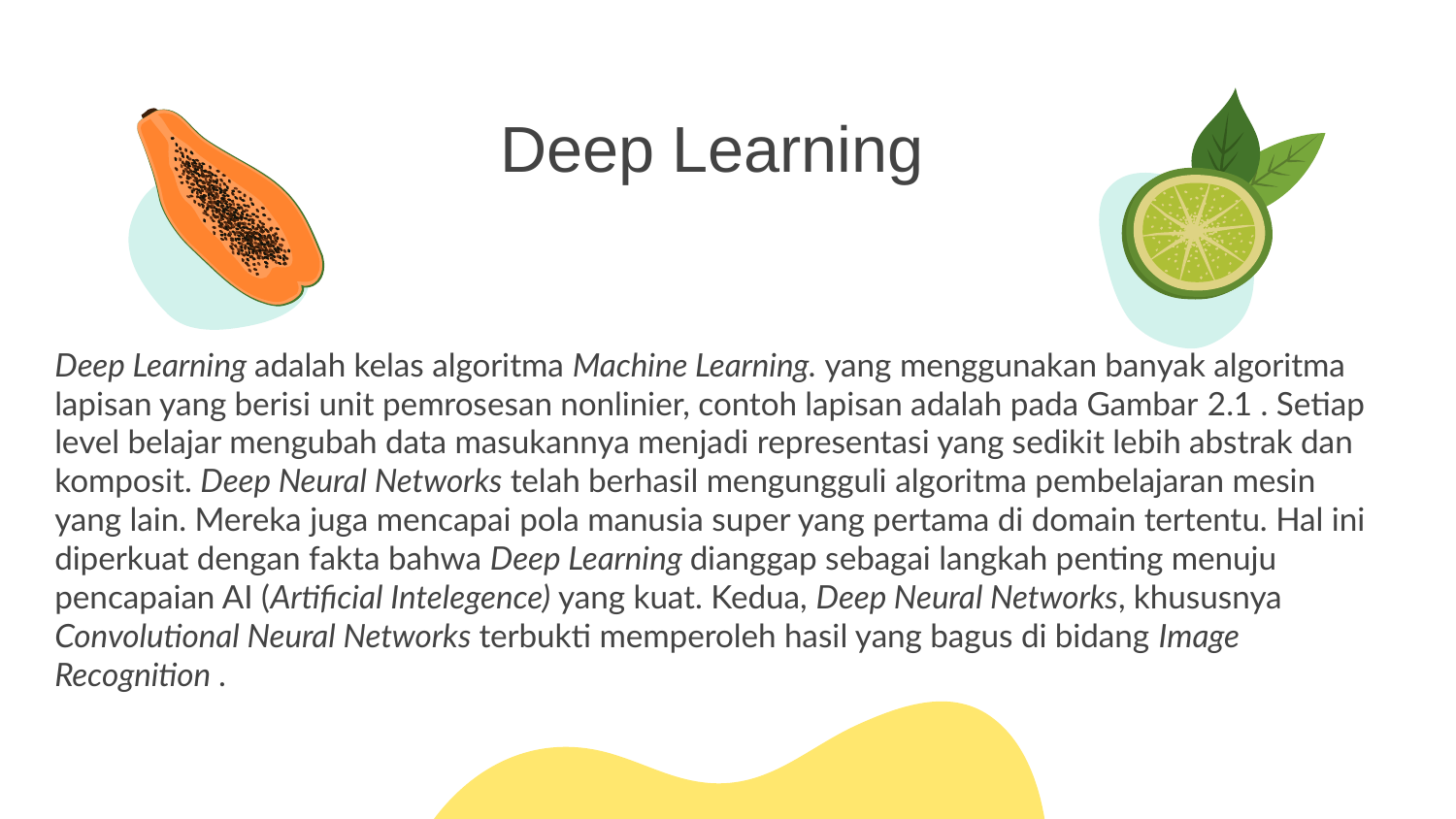

# Deep Learning

Deep Learning adalah kelas algoritma Machine Learning. yang menggunakan banyak algoritma lapisan yang berisi unit pemrosesan nonlinier, contoh lapisan adalah pada Gambar 2.1 . Setiap level belajar mengubah data masukannya menjadi representasi yang sedikit lebih abstrak dan komposit. Deep Neural Networks telah berhasil mengungguli algoritma pembelajaran mesin yang lain. Mereka juga mencapai pola manusia super yang pertama di domain tertentu. Hal ini diperkuat dengan fakta bahwa Deep Learning dianggap sebagai langkah penting menuju pencapaian AI (Artificial Intelegence) yang kuat. Kedua, Deep Neural Networks, khususnya Convolutional Neural Networks terbukti memperoleh hasil yang bagus di bidang Image Recognition .